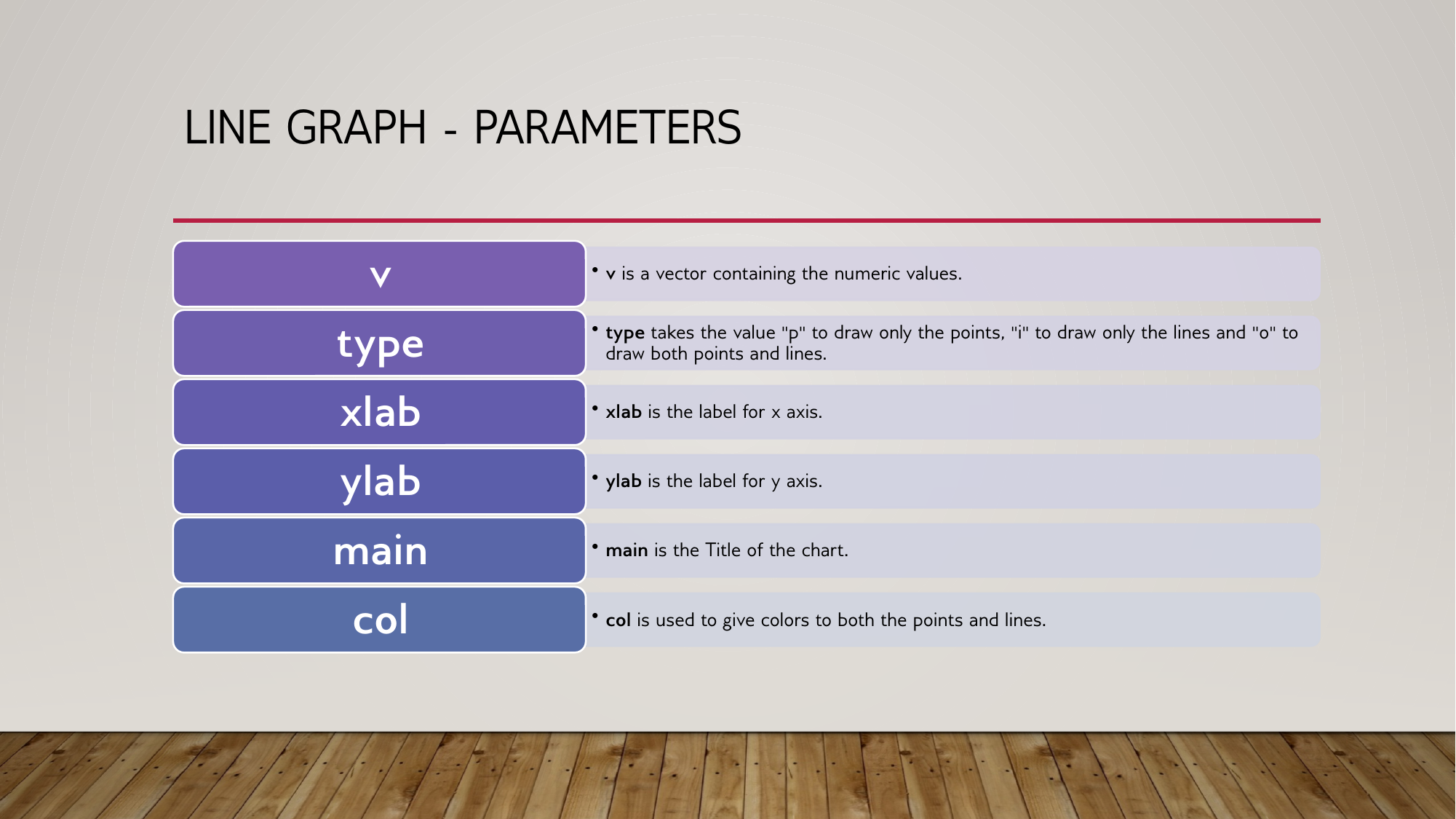

# Line Graph - Parameters
v is a vector containing the numeric values.
v
type takes the value "p" to draw only the points, "i" to draw only the lines and "o" to draw both points and lines.
type
xlab is the label for x axis.
xlab
ylab is the label for y axis.
ylab
main is the Title of the chart.
main
col is used to give colors to both the points and lines.
col